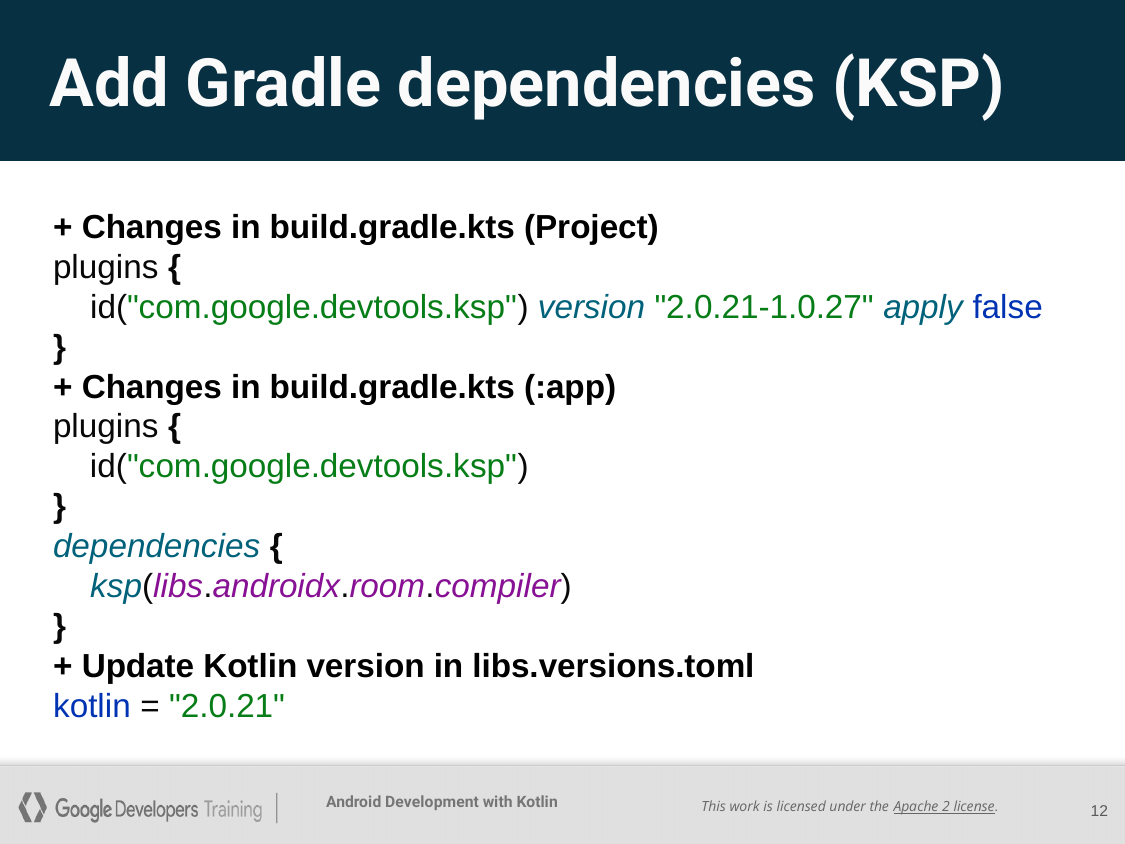

# Add Gradle dependencies (KSP)
+ Changes in build.gradle.kts (Project)
plugins {
    id("com.google.devtools.ksp") version "2.0.21-1.0.27" apply false
}
+ Changes in build.gradle.kts (:app)
plugins {
    id("com.google.devtools.ksp")
}
dependencies {
    ksp(libs.androidx.room.compiler)
}
+ Update Kotlin version in libs.versions.toml
kotlin = "2.0.21"

12